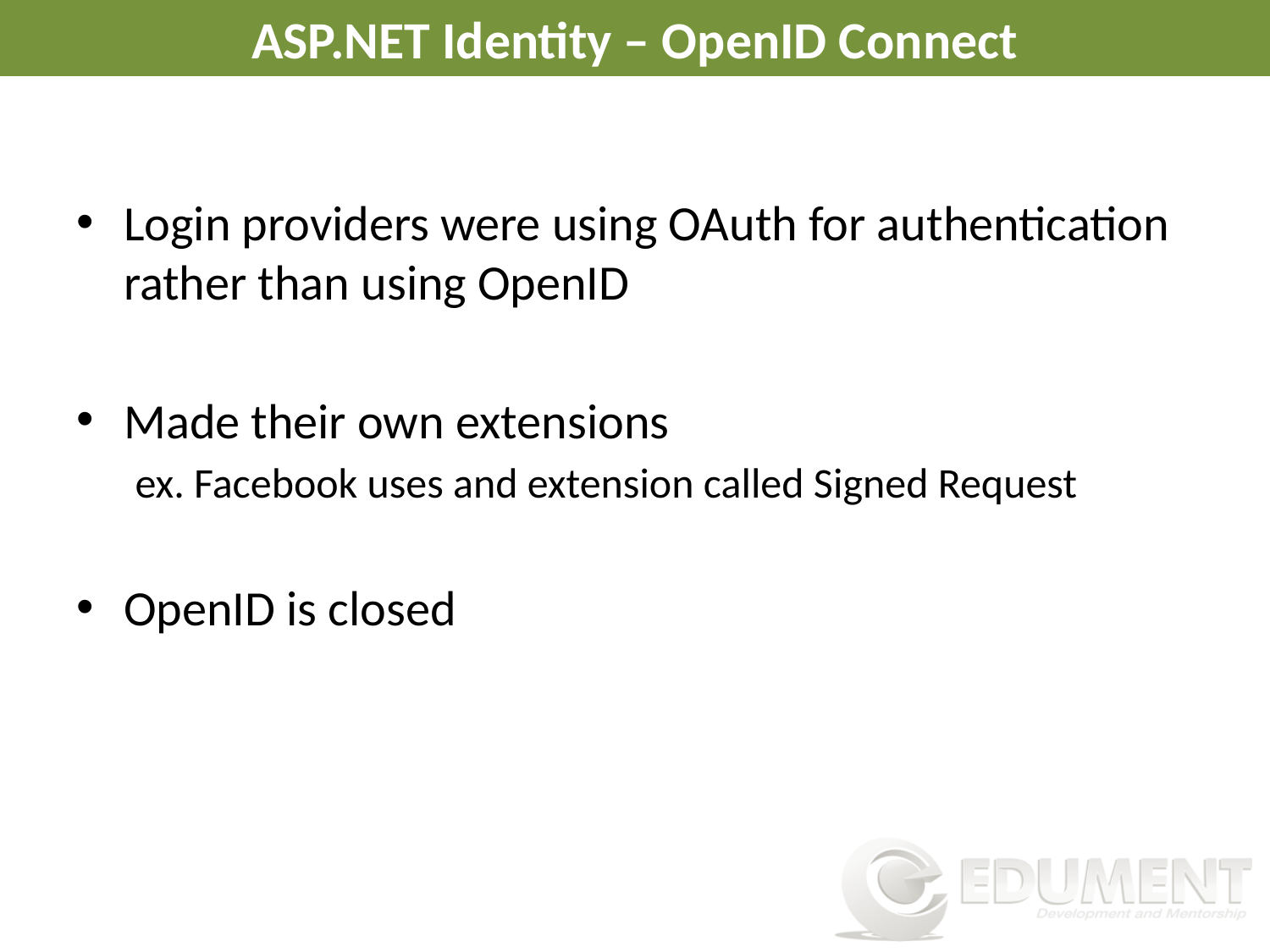

# ASP.NET Identity – OpenID Connect

Login providers were using OAuth for authentication rather than using OpenID

Made their own extensions
 ex. Facebook uses and extension called Signed Request

OpenID is closed